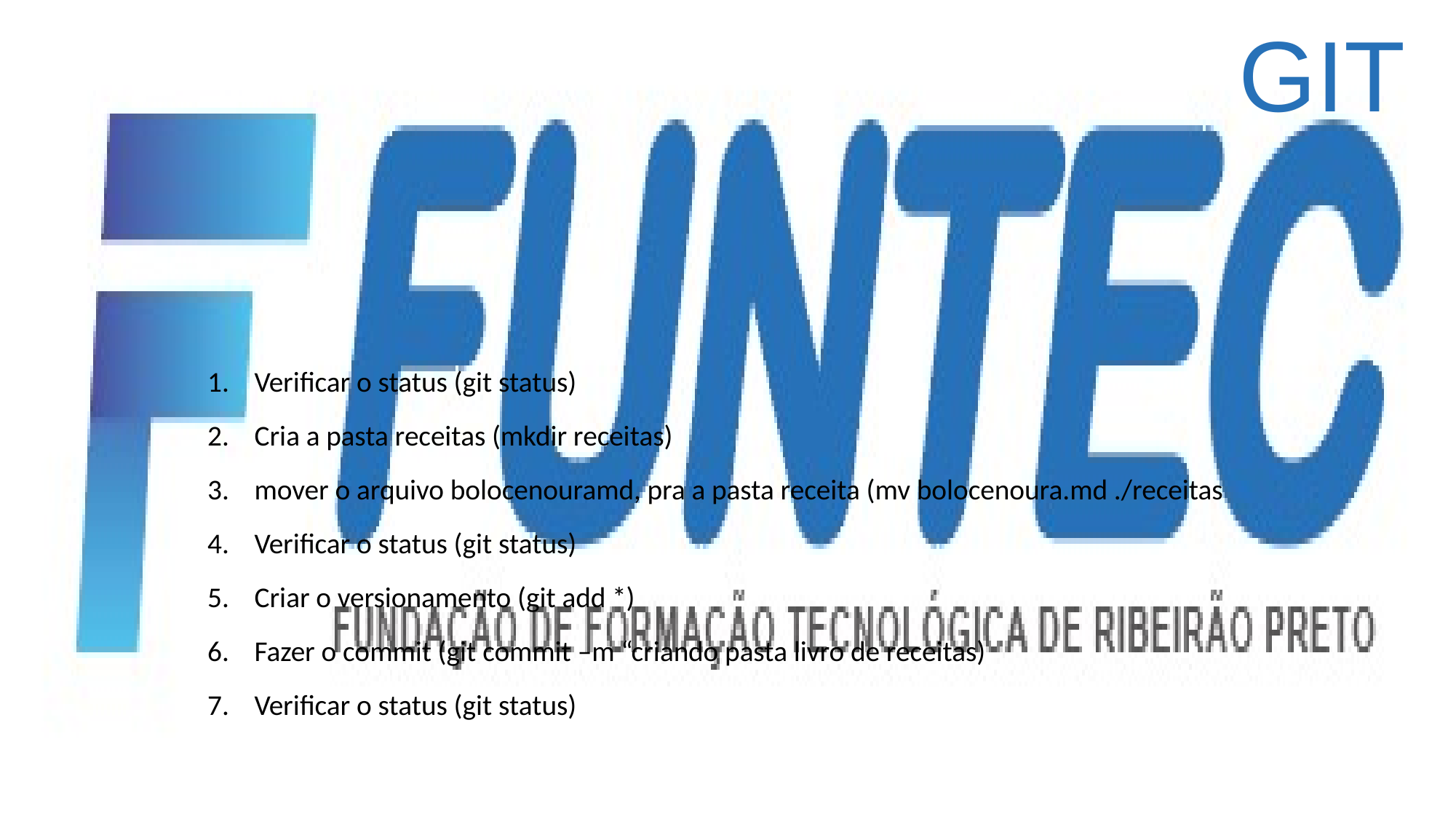

GIT
Verificar o status (git status)
Cria a pasta receitas (mkdir receitas)
mover o arquivo bolocenouramd, pra a pasta receita (mv bolocenoura.md ./receitas
Verificar o status (git status)
Criar o versionamento (git add *)
Fazer o commit (git commit –m “criando pasta livro de receitas)
Verificar o status (git status)